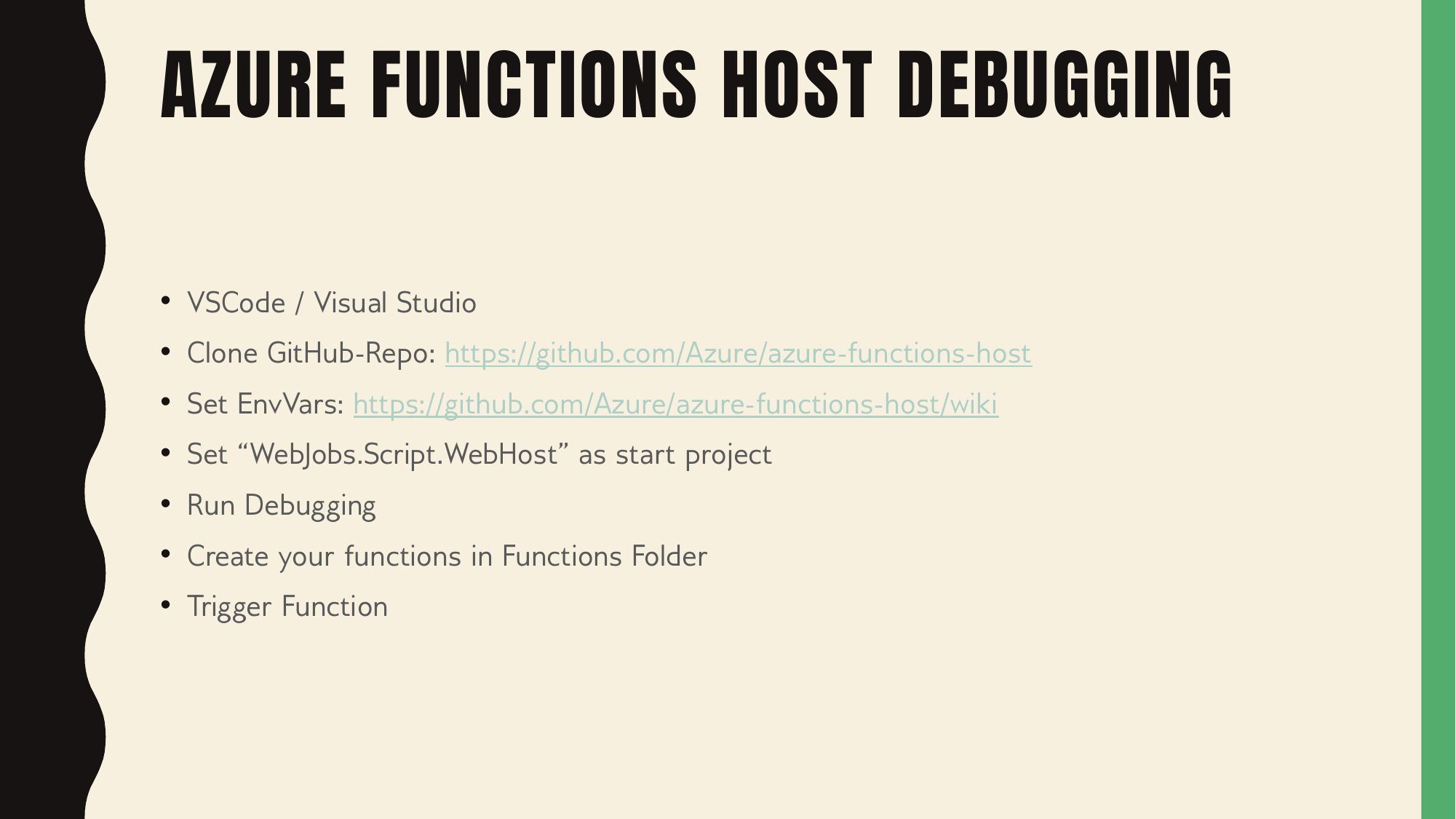

# Azure Functions Host Debugging
VSCode / Visual Studio
Clone GitHub-Repo: https://github.com/Azure/azure-functions-host
Set EnvVars: https://github.com/Azure/azure-functions-host/wiki
Set “WebJobs.Script.WebHost” as start project
Run Debugging
Create your functions in Functions Folder
Trigger Function